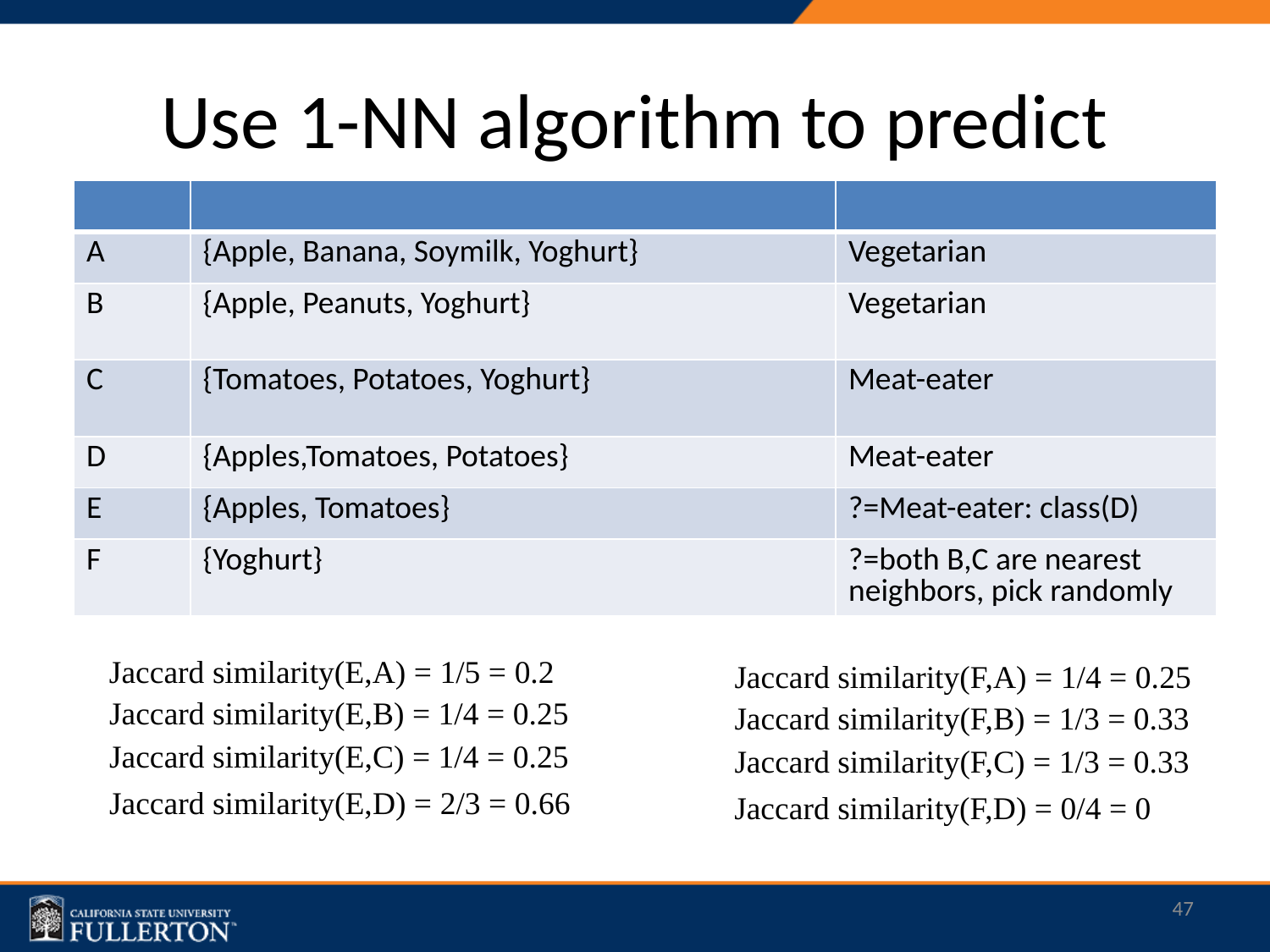

# Use 1-NN algorithm to predict
|  |  |  |
| --- | --- | --- |
| A | {Apple, Banana, Soymilk, Yoghurt} | Vegetarian |
| B | {Apple, Peanuts, Yoghurt} | Vegetarian |
| C | {Tomatoes, Potatoes, Yoghurt} | Meat-eater |
| D | {Apples,Tomatoes, Potatoes} | Meat-eater |
| E | {Apples, Tomatoes} | ?=Meat-eater: class(D) |
| F | {Yoghurt} | ?=both B,C are nearest neighbors, pick randomly |
Jaccard similarity(E,A) = 1/5 = 0.2
Jaccard similarity(F,A) = 1/4 = 0.25
Jaccard similarity(E,B) = 1/4 = 0.25
Jaccard similarity(F,B) = 1/3 = 0.33
Jaccard similarity(E,C) = 1/4 = 0.25
Jaccard similarity(F,C) = 1/3 = 0.33
Jaccard similarity(E,D) = 2/3 = 0.66
Jaccard similarity(F,D) = 0/4 = 0
47